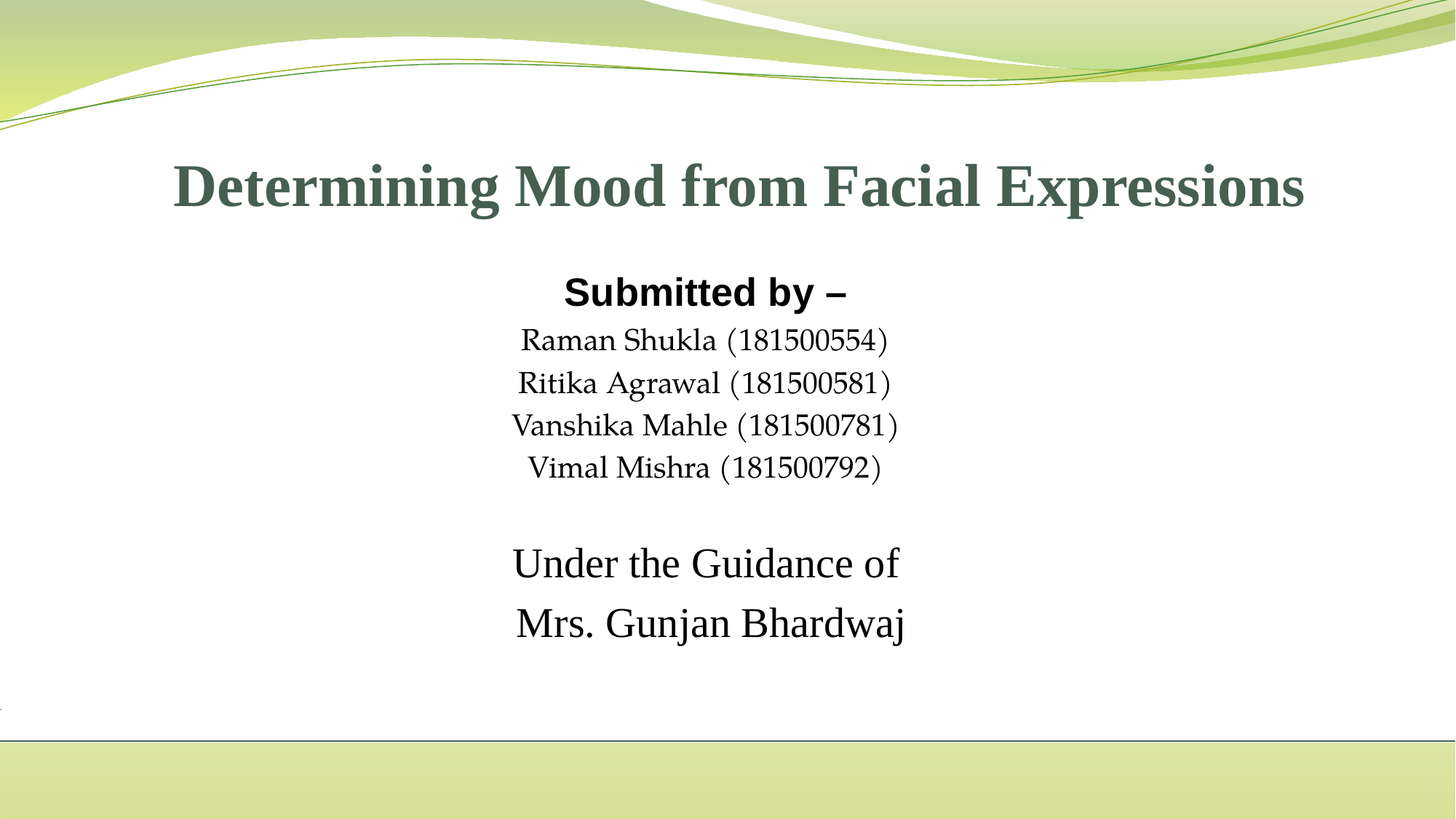

# Determining Mood from Facial Expressions
Submitted by –
Raman Shukla (181500554)
Ritika Agrawal (181500581)
Vanshika Mahle (181500781)
Vimal Mishra (181500792)

Under the Guidance of
 Mrs. Gunjan Bhardwaj